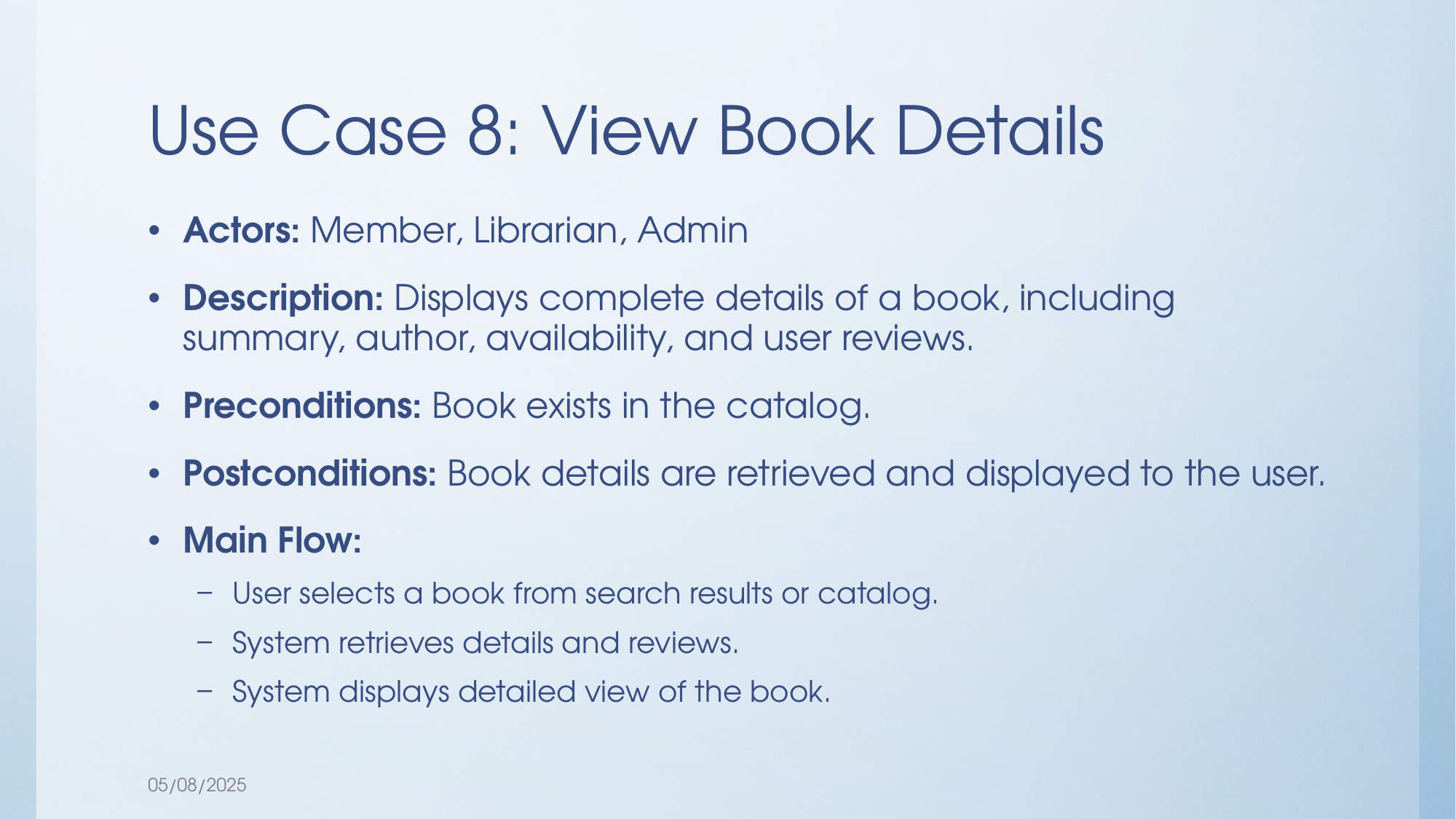

# Use Case 8: View Book Details
Actors: Member, Librarian, Admin
Description: Displays complete details of a book, including summary, author, availability, and user reviews.
Preconditions: Book exists in the catalog.
Postconditions: Book details are retrieved and displayed to the user.
Main Flow:
User selects a book from search results or catalog.
System retrieves details and reviews.
System displays detailed view of the book.

05/08/2025